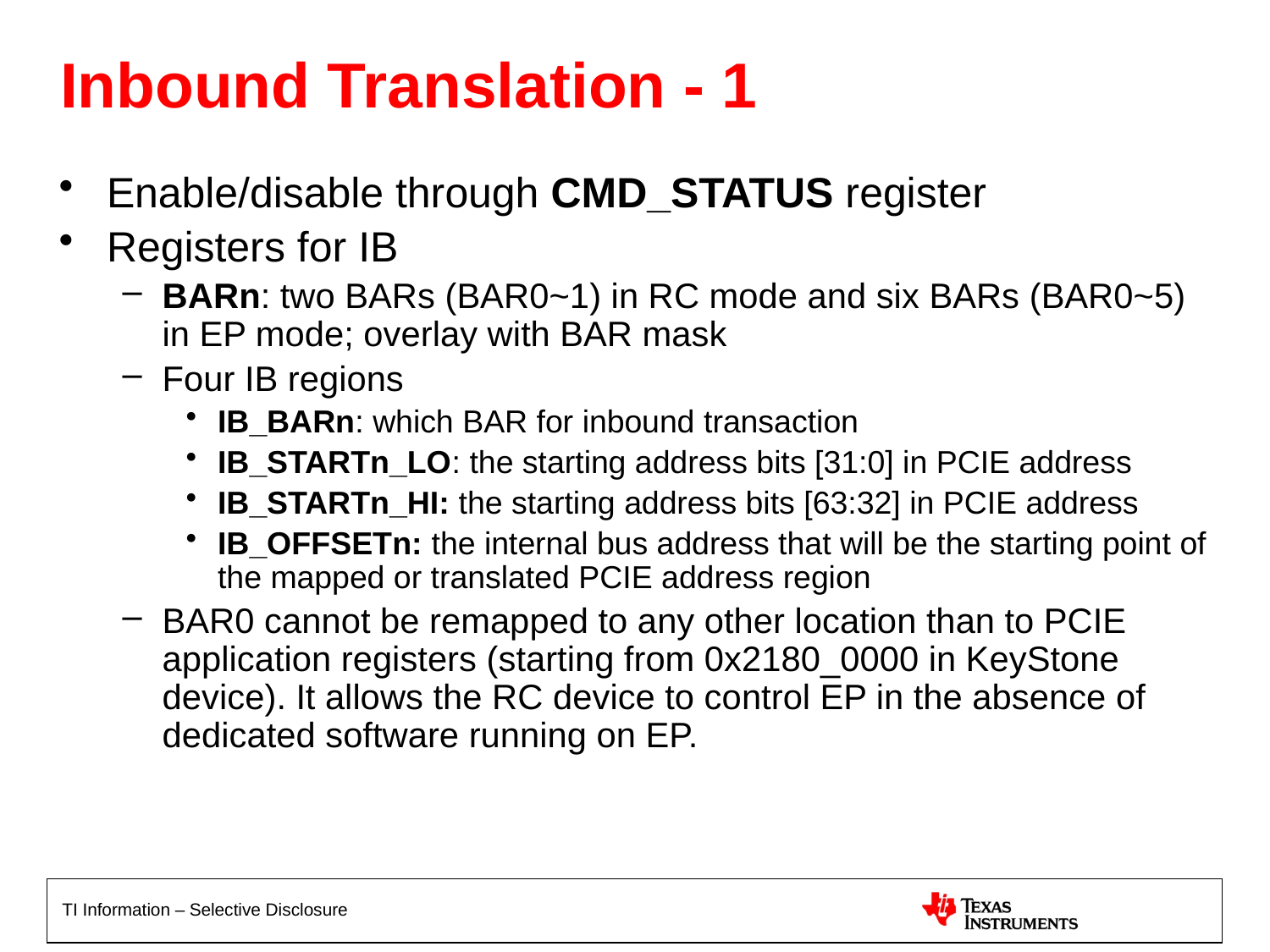

# Inbound Translation - 1
Enable/disable through CMD_STATUS register
Registers for IB
BARn: two BARs (BAR0~1) in RC mode and six BARs (BAR0~5) in EP mode; overlay with BAR mask
Four IB regions
IB_BARn: which BAR for inbound transaction
IB_STARTn_LO: the starting address bits [31:0] in PCIE address
IB_STARTn_HI: the starting address bits [63:32] in PCIE address
IB_OFFSETn: the internal bus address that will be the starting point of the mapped or translated PCIE address region
BAR0 cannot be remapped to any other location than to PCIE application registers (starting from 0x2180_0000 in KeyStone device). It allows the RC device to control EP in the absence of dedicated software running on EP.